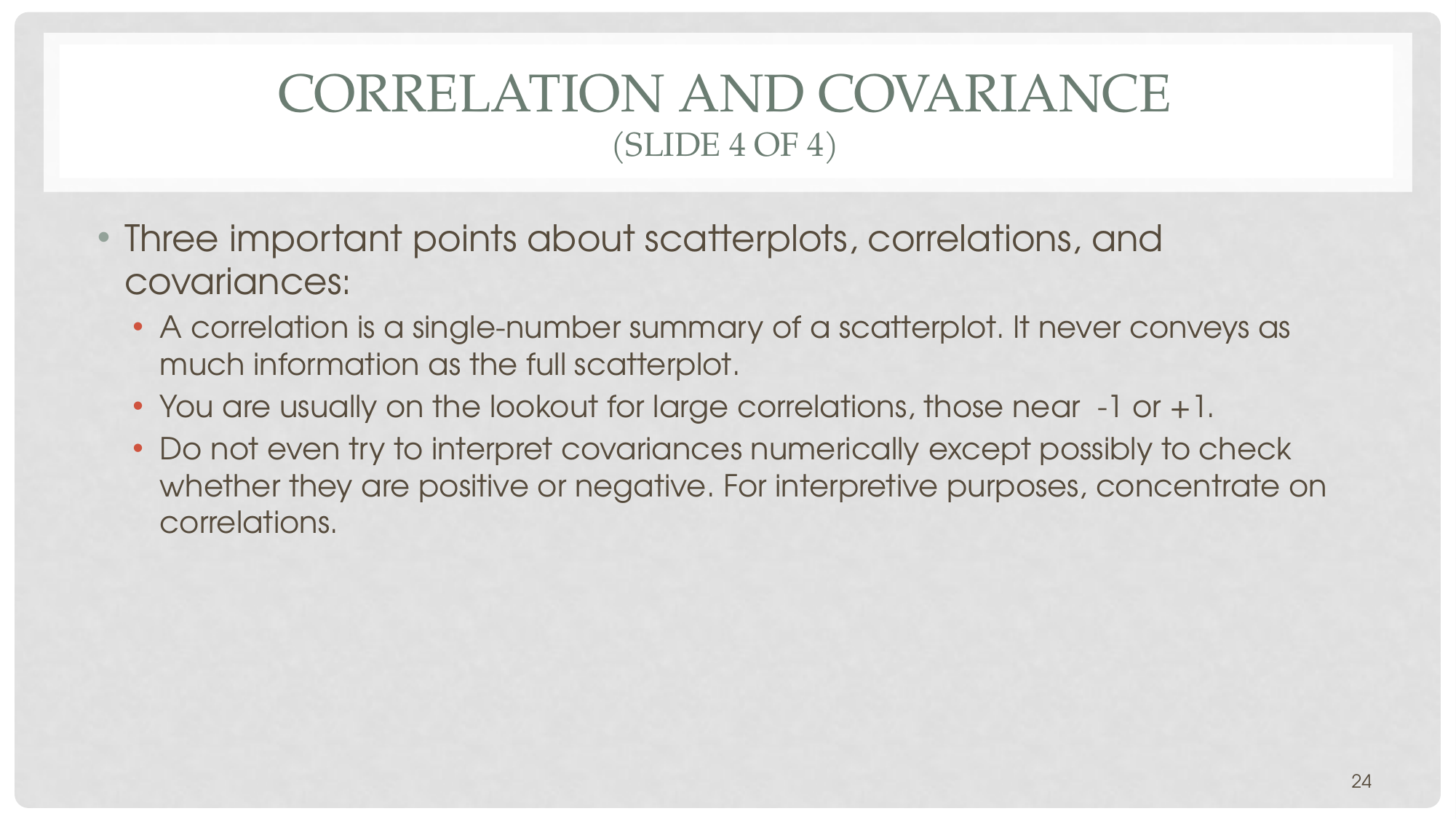

# Correlation and Covariance (slide 4 of 4)
Three important points about scatterplots, correlations, and covariances:
A correlation is a single-number summary of a scatterplot. It never conveys as much information as the full scatterplot.
You are usually on the lookout for large correlations, those near  -1 or +1.
Do not even try to interpret covariances numerically except possibly to check whether they are positive or negative. For interpretive purposes, concentrate on correlations.

24